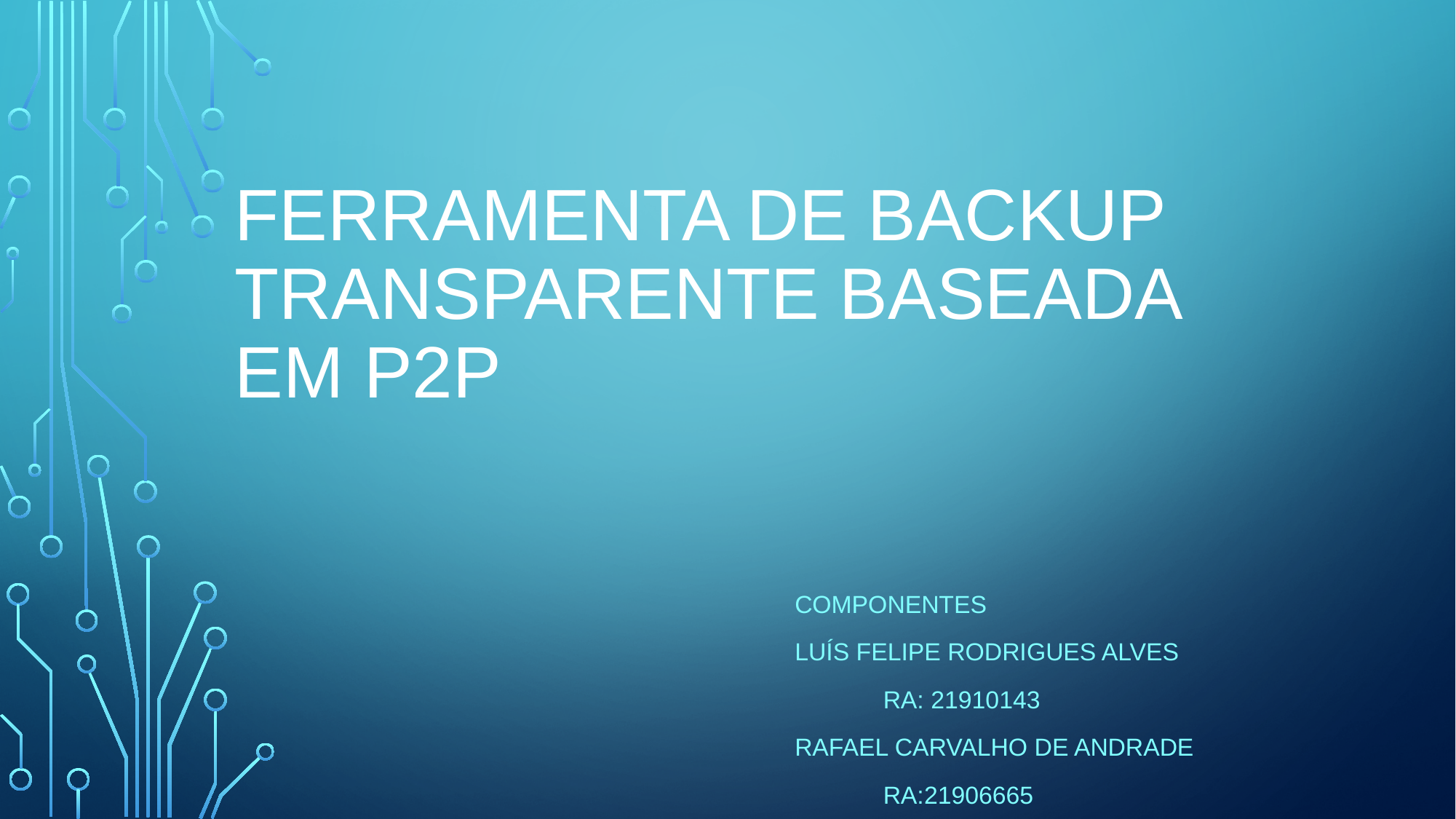

# Ferramenta de backup transparente baseada em p2p
Componentes
Luís Felipe Rodrigues Alves
		Ra: 21910143
Rafael Carvalho de Andrade
		Ra:21906665